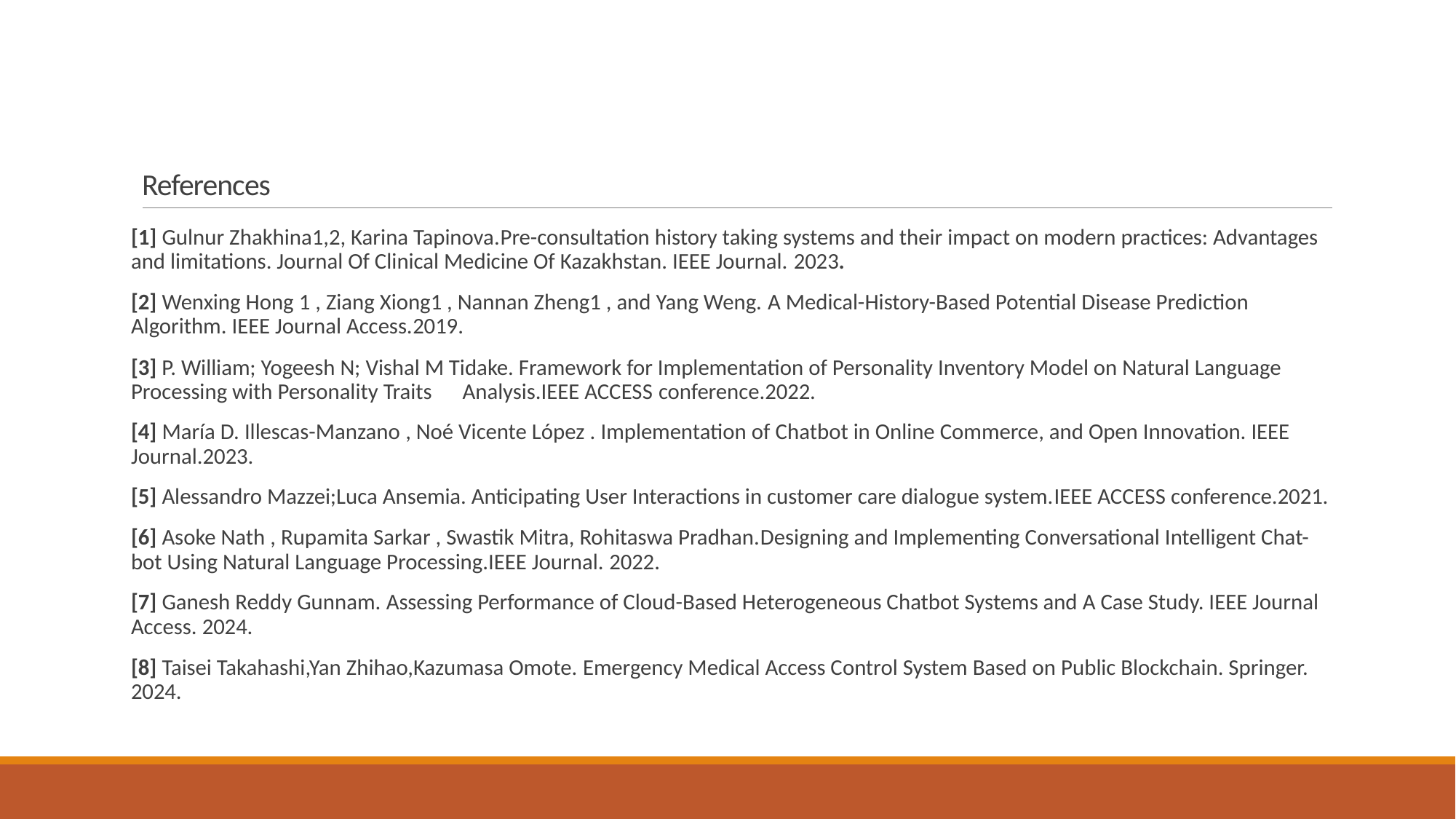

# References
[1] Gulnur Zhakhina1,2, Karina Tapinova.Pre-consultation history taking systems and their impact on modern practices: Advantages and limitations. Journal Of Clinical Medicine Of Kazakhstan. IEEE Journal. 2023.
[2] Wenxing Hong 1 , Ziang Xiong1 , Nannan Zheng1 , and Yang Weng. A Medical-History-Based Potential Disease Prediction Algorithm. IEEE Journal Access.2019.
[3] P. William; Yogeesh N; Vishal M Tidake. Framework for Implementation of Personality Inventory Model on Natural Language Processing with Personality Traits      Analysis.IEEE ACCESS conference.2022.
[4] María D. Illescas-Manzano , Noé Vicente López . Implementation of Chatbot in Online Commerce, and Open Innovation. IEEE Journal.2023.
[5] Alessandro Mazzei;Luca Ansemia. Anticipating User Interactions in customer care dialogue system.IEEE ACCESS conference.2021.
[6] Asoke Nath , Rupamita Sarkar , Swastik Mitra, Rohitaswa Pradhan.Designing and Implementing Conversational Intelligent Chat-bot Using Natural Language Processing.IEEE Journal. 2022.
[7] Ganesh Reddy Gunnam. Assessing Performance of Cloud-Based Heterogeneous Chatbot Systems and A Case Study. IEEE Journal Access. 2024.
[8] Taisei Takahashi,Yan Zhihao,Kazumasa Omote. Emergency Medical Access Control System Based on Public Blockchain. Springer. 2024.